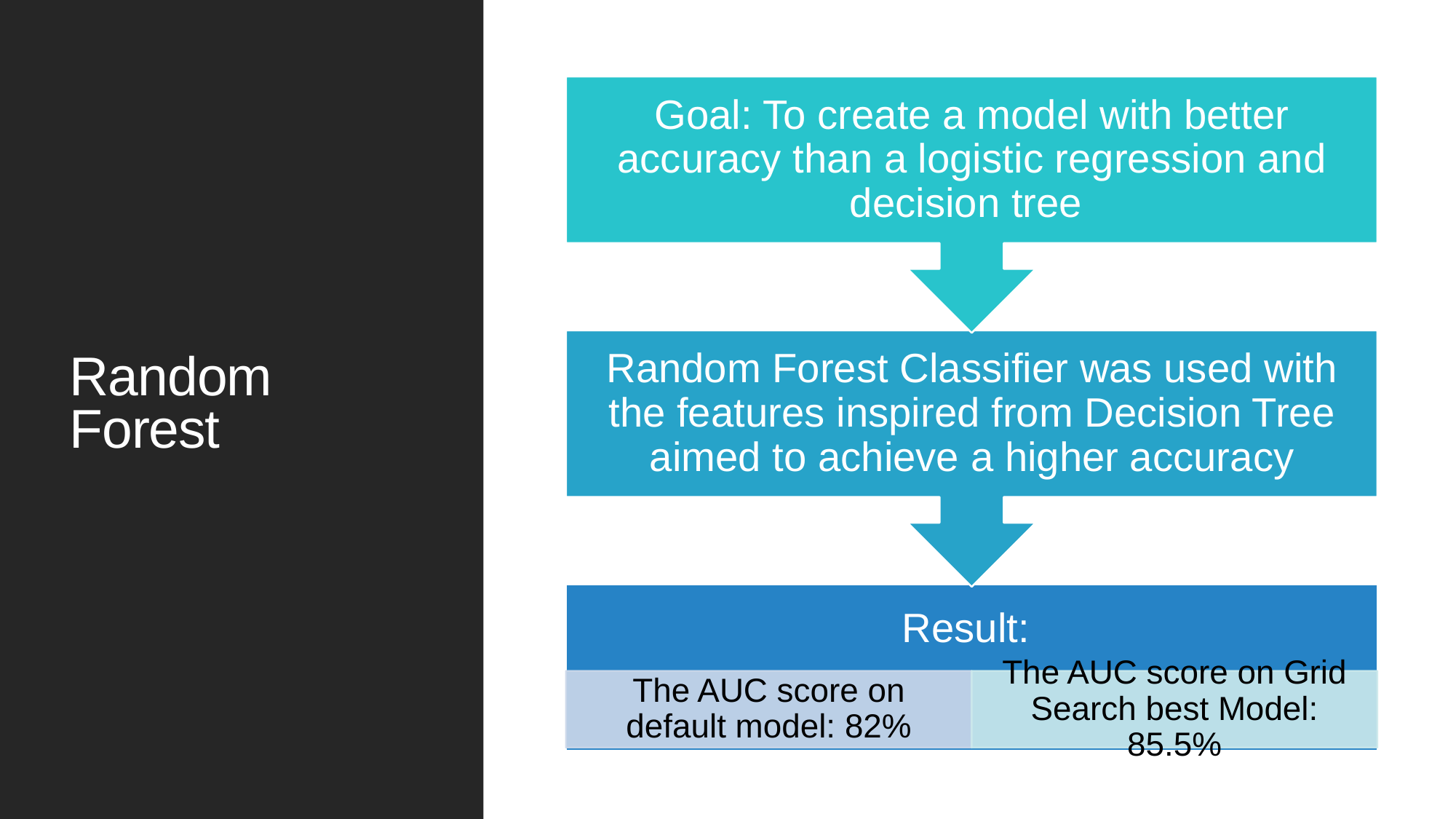

# Random Forest
Result:
The AUC score on default model: 82%
The AUC score on Grid Search best Model: 85.5%
Random Forest Classifier was used with the features inspired from Decision Tree aimed to achieve a higher accuracy
Goal: To create a model with better accuracy than a logistic regression and decision tree